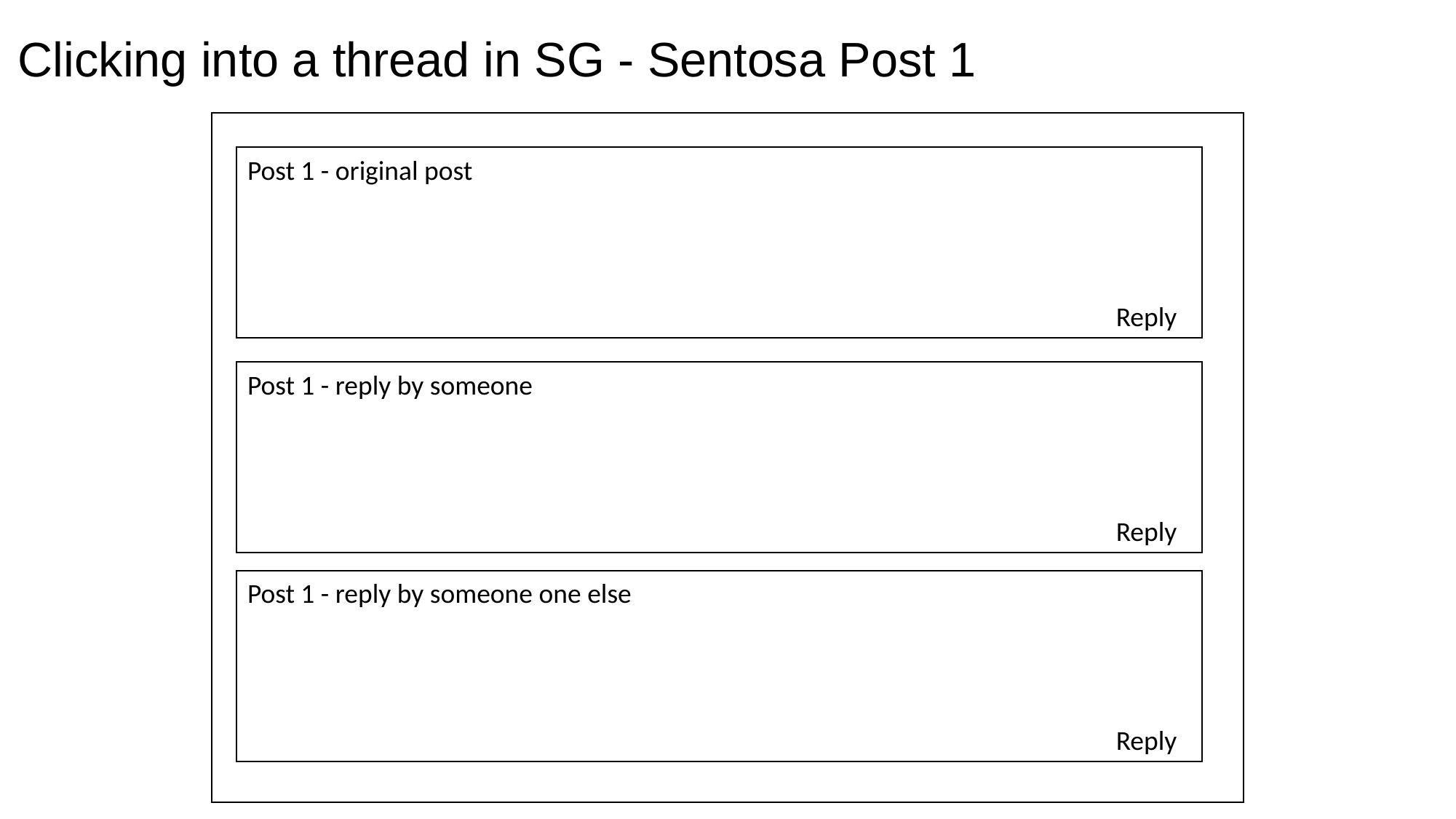

# Clicking into a thread in SG - Sentosa Post 1

Post 1 - original post
Reply
Post 1 - reply by someone
Reply
Post 1 - reply by someone one else
Reply